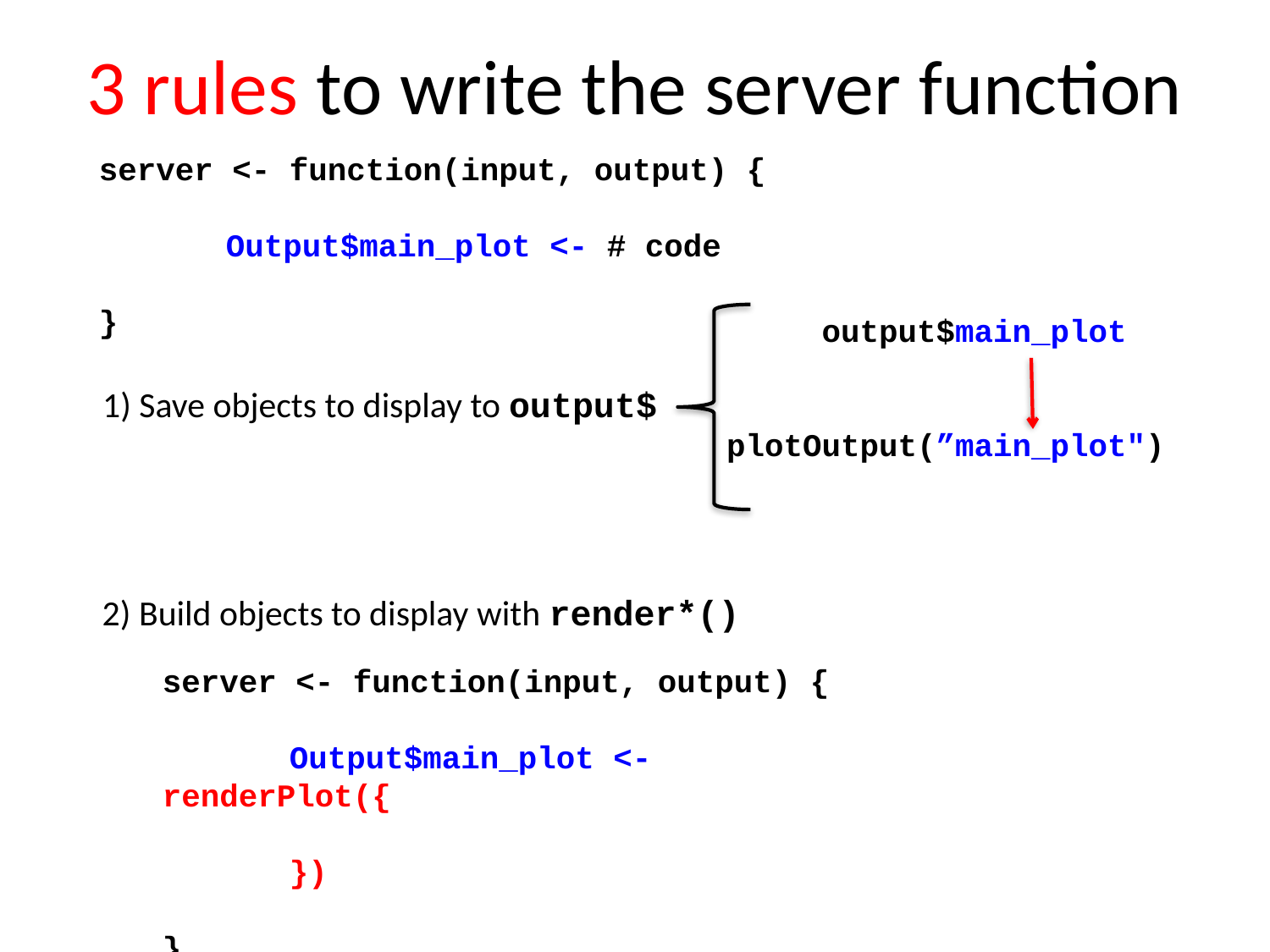

# 3 rules to write the server function
server <- function(input, output) {

	Output$main_plot <- # code

}

     output$main_plot

plotOutput(”main_plot")

1) Save objects to display to output$
2) Build objects to display with render*()
server <- function(input, output) {

	Output$main_plot <- renderPlot({

	})

}